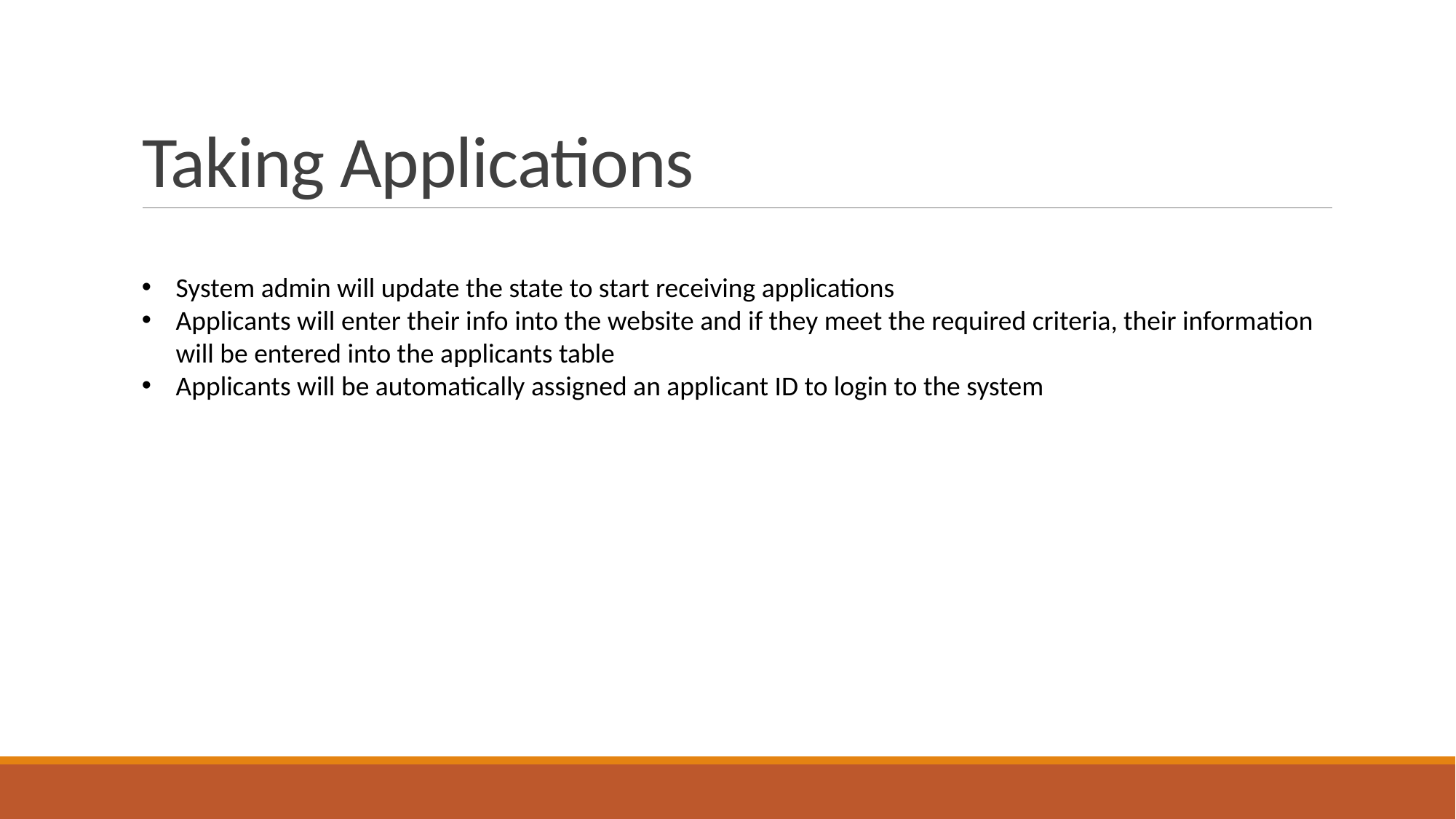

# Taking Applications
System admin will update the state to start receiving applications
Applicants will enter their info into the website and if they meet the required criteria, their information will be entered into the applicants table
Applicants will be automatically assigned an applicant ID to login to the system